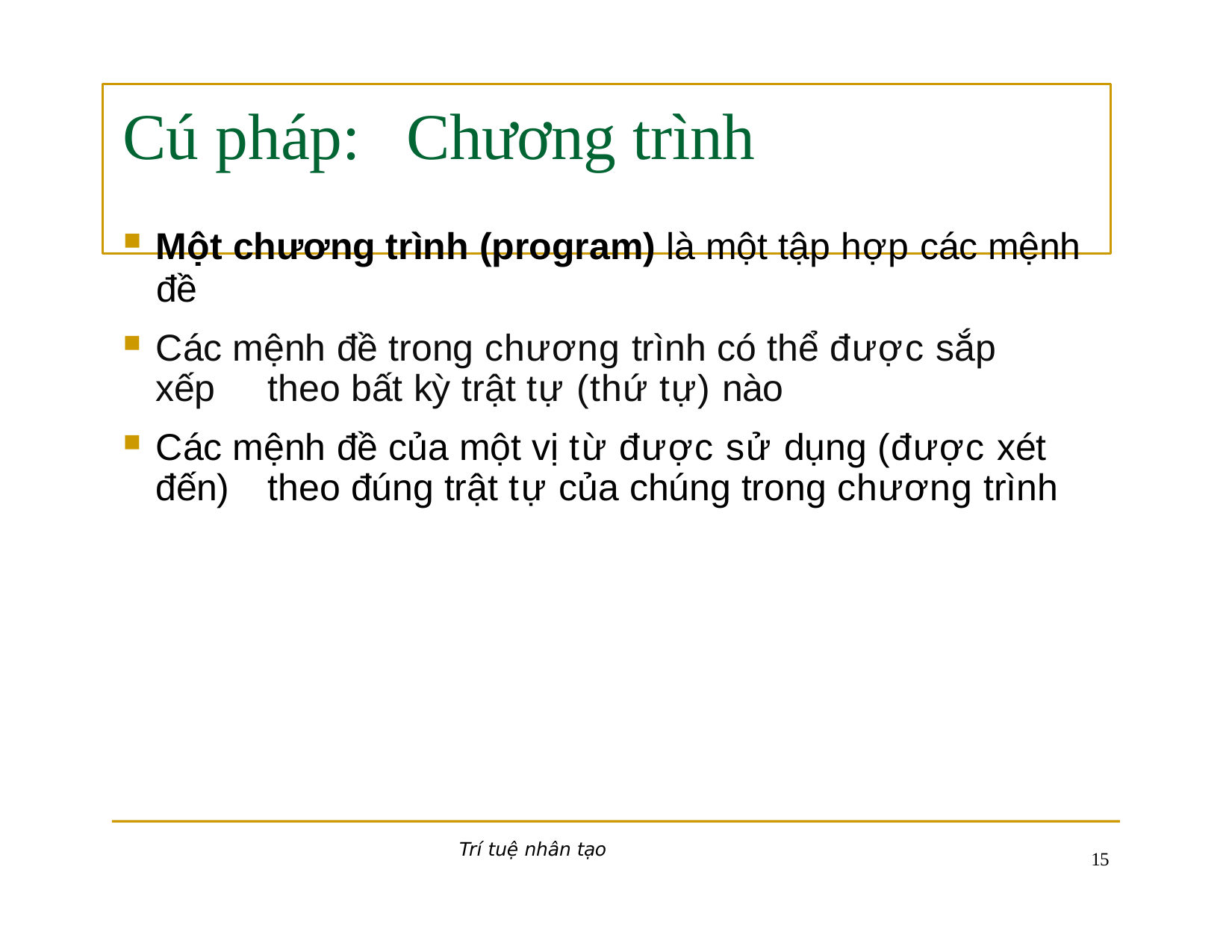

# Cú pháp:	Chương trình
Một chương trình (program) là một tập hợp các mệnh
đề
Các mệnh đề trong chương trình có thể được sắp xếp 	theo bất kỳ trật tự (thứ tự) nào
Các mệnh đề của một vị từ được sử dụng (được xét đến) 	theo đúng trật tự của chúng trong chương trình

Trí tuệ nhân tạo
15